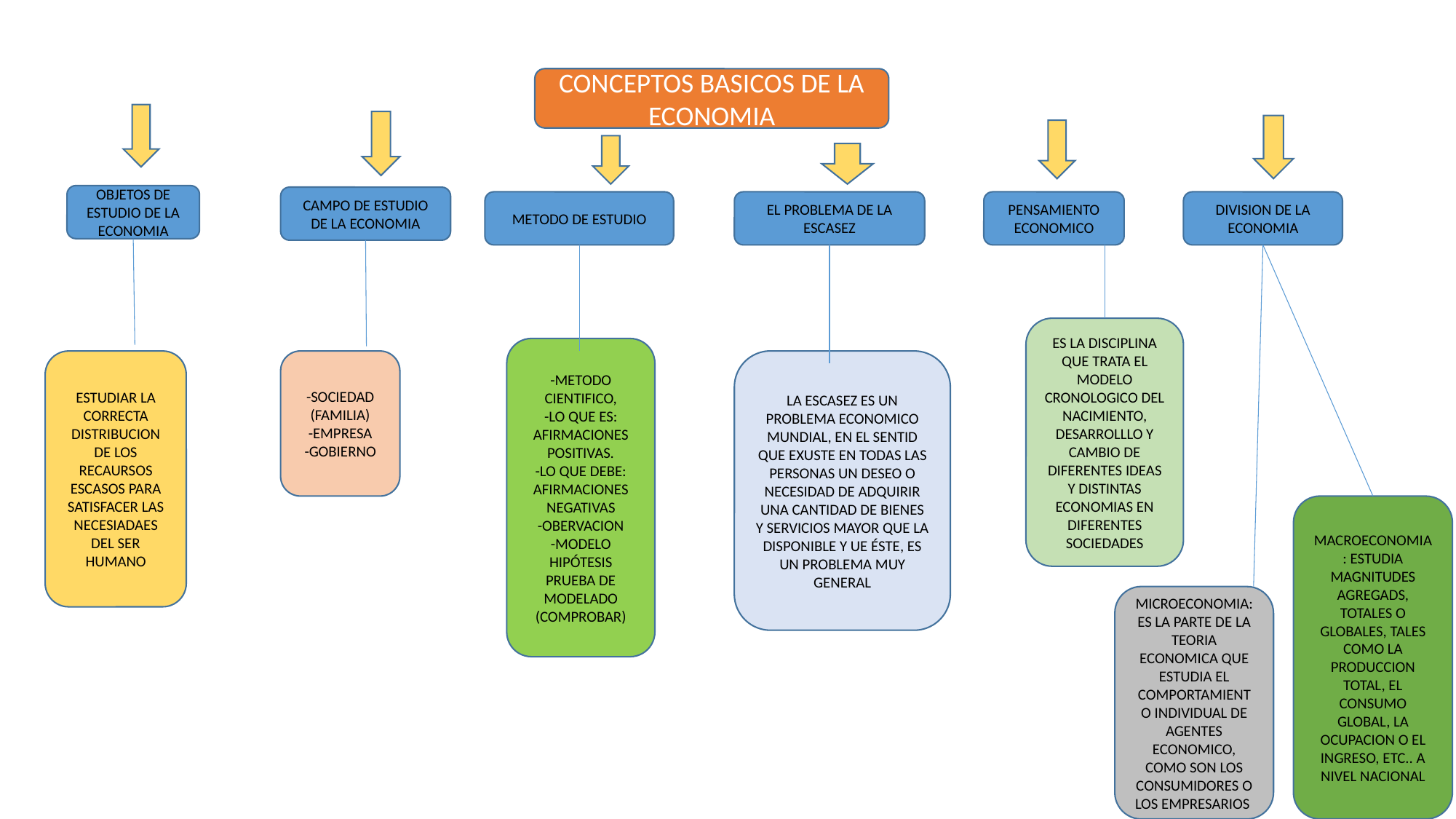

CONCEPTOS BASICOS DE LA ECONOMIA

OBJETOS DE ESTUDIO DE LA ECONOMIA
CAMPO DE ESTUDIO DE LA ECONOMIA
METODO DE ESTUDIO
EL PROBLEMA DE LA ESCASEZ
PENSAMIENTO ECONOMICO
DIVISION DE LA ECONOMIA
ES LA DISCIPLINA QUE TRATA EL MODELO CRONOLOGICO DEL NACIMIENTO, DESARROLLLO Y CAMBIO DE DIFERENTES IDEAS Y DISTINTAS ECONOMIAS EN DIFERENTES SOCIEDADES
-METODO CIENTIFICO,
-LO QUE ES: AFIRMACIONES POSITIVAS.
-LO QUE DEBE: AFIRMACIONES NEGATIVAS
-OBERVACION
-MODELO HIPÓTESIS
PRUEBA DE MODELADO
(COMPROBAR)
ESTUDIAR LA CORRECTA DISTRIBUCION DE LOS RECAURSOS ESCASOS PARA SATISFACER LAS NECESIADAES DEL SER HUMANO
-SOCIEDAD (FAMILIA)
-EMPRESA
-GOBIERNO
LA ESCASEZ ES UN PROBLEMA ECONOMICO MUNDIAL, EN EL SENTID QUE EXUSTE EN TODAS LAS PERSONAS UN DESEO O NECESIDAD DE ADQUIRIR UNA CANTIDAD DE BIENES Y SERVICIOS MAYOR QUE LA DISPONIBLE Y UE ÉSTE, ES UN PROBLEMA MUY GENERAL
MACROECONOMIA: ESTUDIA MAGNITUDES AGREGADS, TOTALES O GLOBALES, TALES COMO LA PRODUCCION TOTAL, EL CONSUMO GLOBAL, LA OCUPACION O EL INGRESO, ETC.. A NIVEL NACIONAL
MICROECONOMIA:
ES LA PARTE DE LA TEORIA ECONOMICA QUE ESTUDIA EL COMPORTAMIENTO INDIVIDUAL DE AGENTES ECONOMICO, COMO SON LOS CONSUMIDORES O LOS EMPRESARIOS